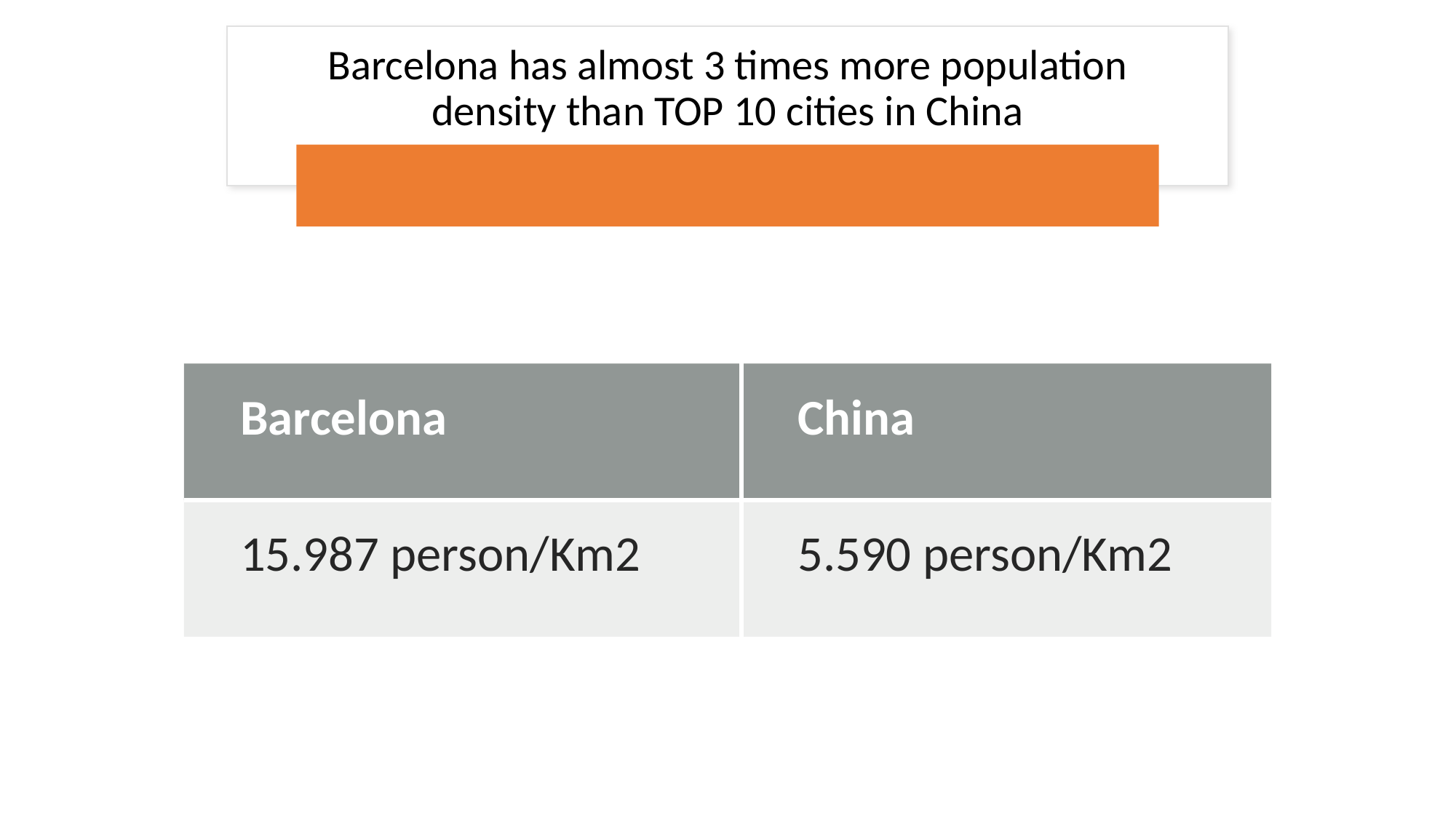

# Barcelona has almost 3 times more population density than TOP 10 cities in China

| Barcelona | China |
| --- | --- |
| 15.987 person/Km2 | 5.590 person/Km2 |